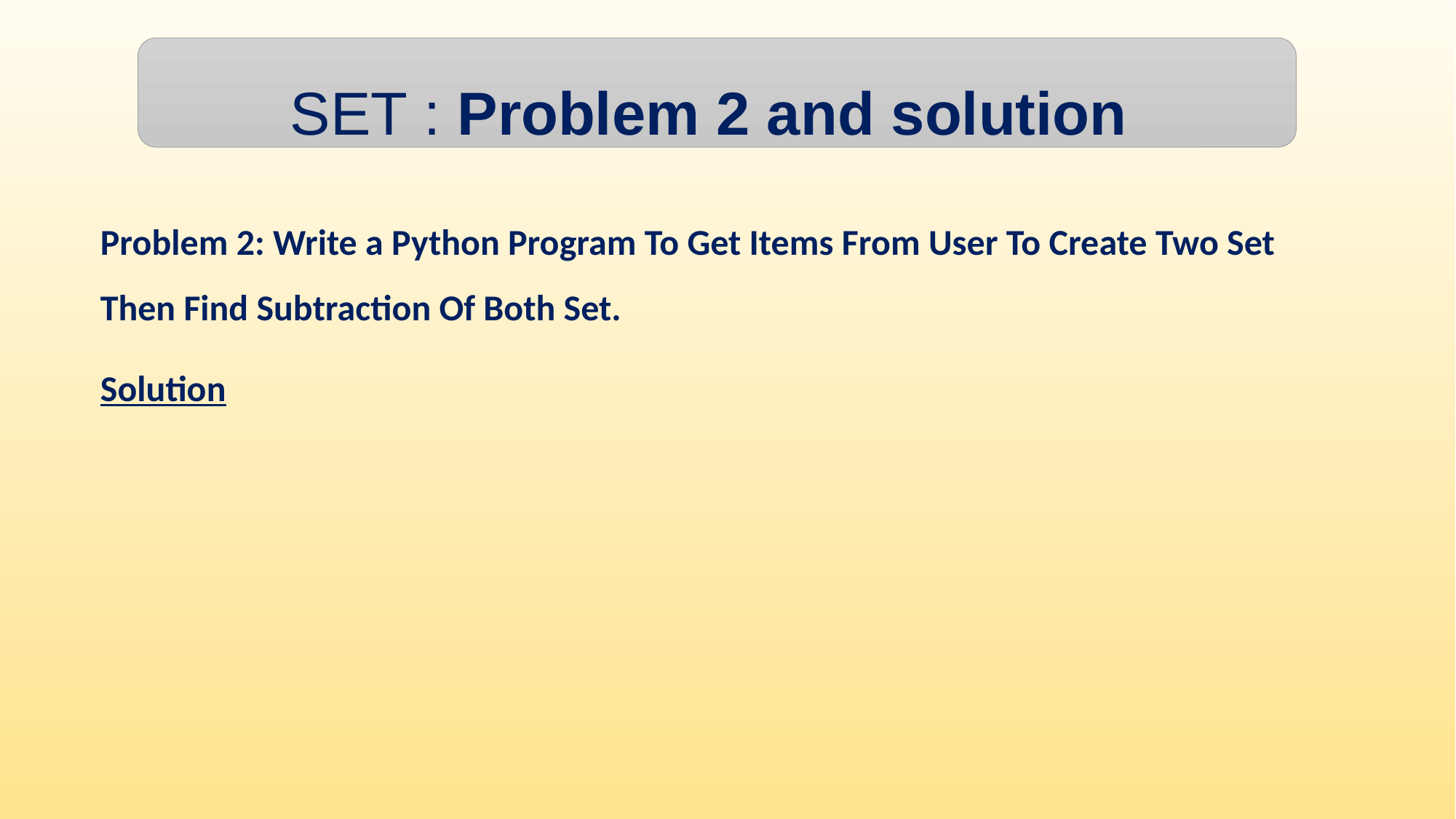

SET : Problem 2 and solution
Problem 2: Write a Python Program To Get Items From User To Create Two Set Then Find Subtraction Of Both Set.
Solution